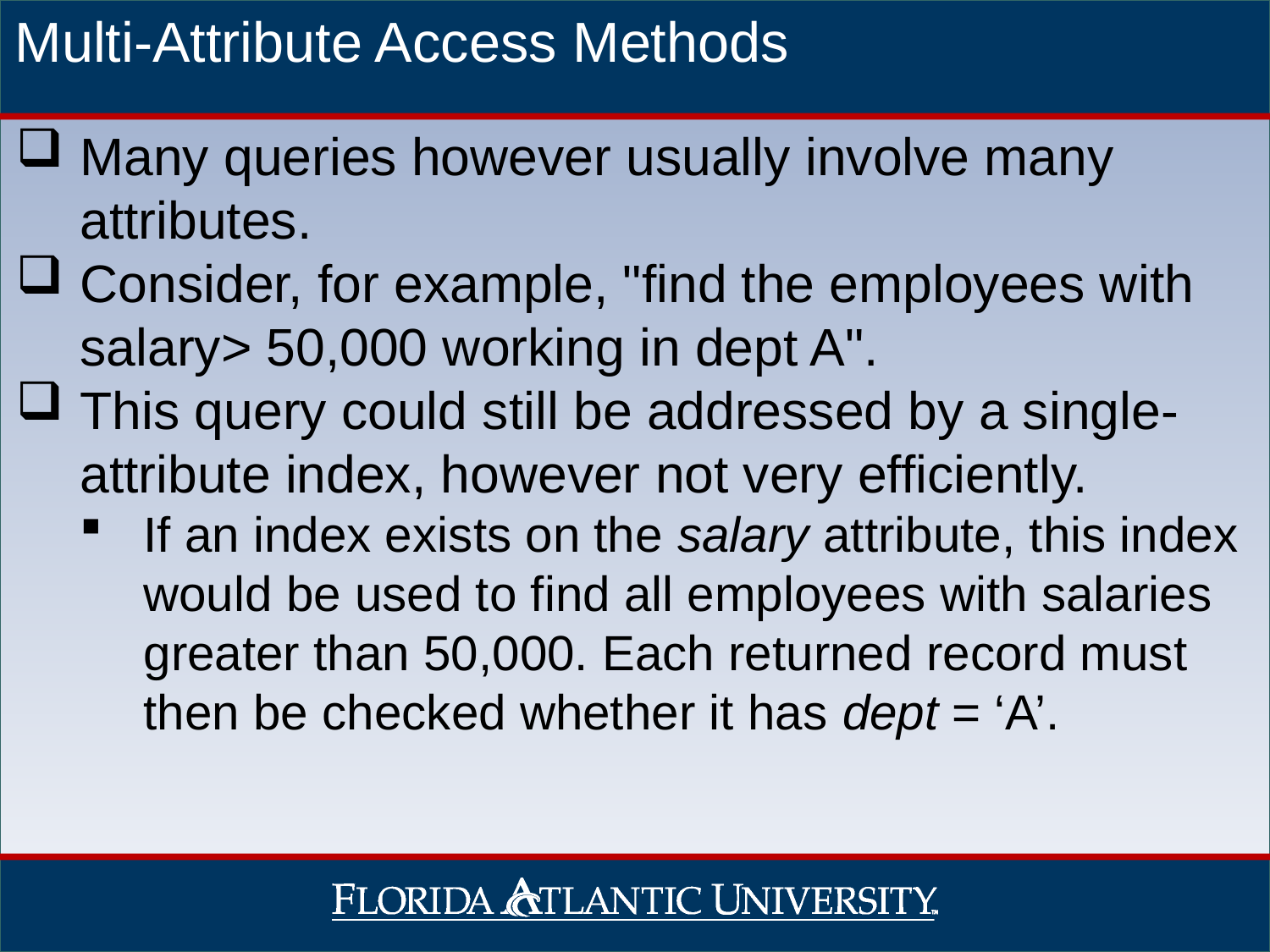

Multi-Attribute Access Methods
Many queries however usually involve many attributes.
Consider, for example, "find the employees with salary> 50,000 working in dept A".
This query could still be addressed by a single-attribute index, however not very efficiently.
If an index exists on the salary attribute, this index would be used to find all employees with salaries greater than 50,000. Each returned record must then be checked whether it has dept = ‘A’.